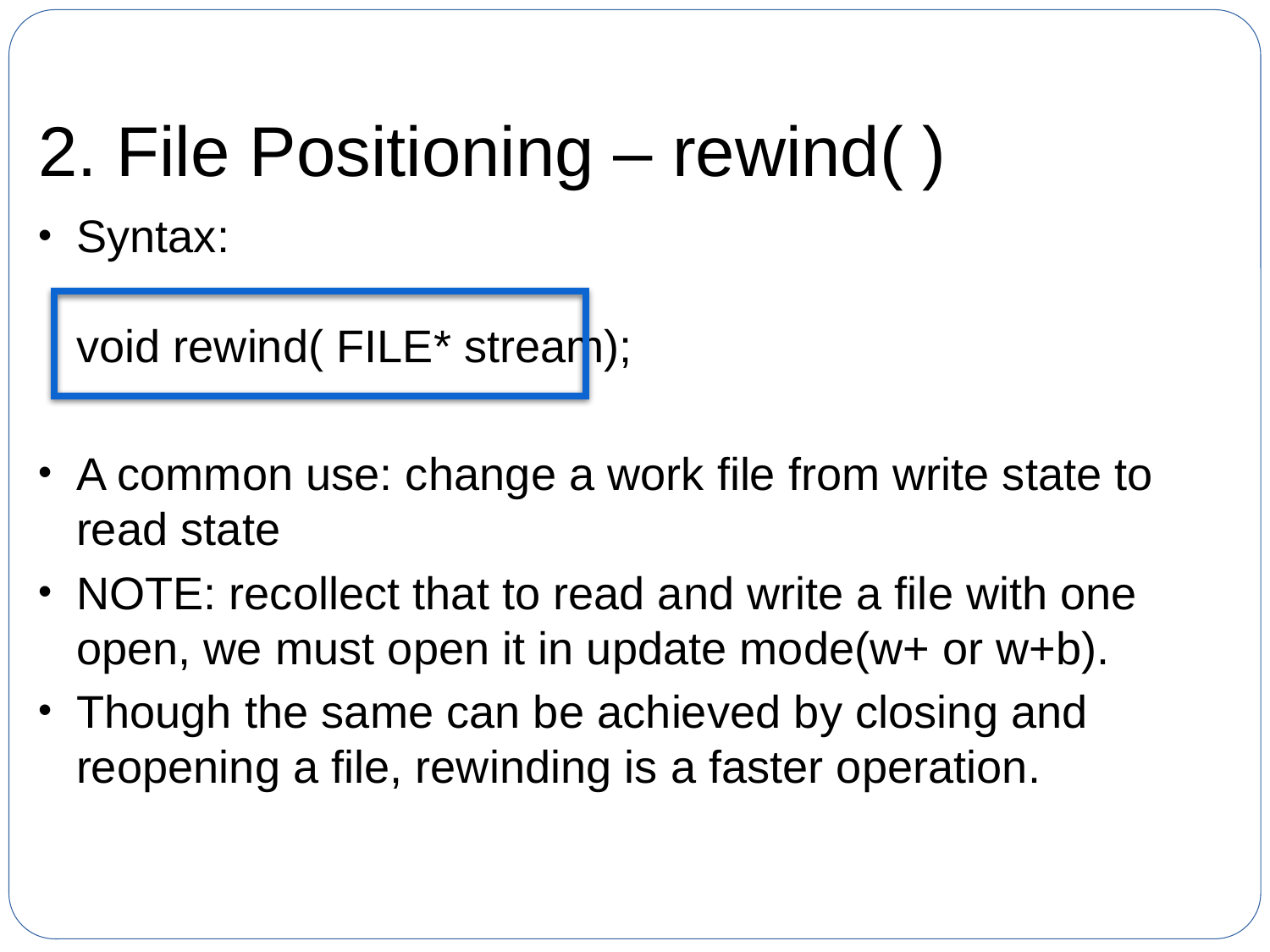

# 2. File Positioning – rewind( )
Syntax:
void rewind( FILE* stream);

A common use: change a work file from write state to read state
NOTE: recollect that to read and write a file with one open, we must open it in update mode(w+ or w+b).
Though the same can be achieved by closing and reopening a file, rewinding is a faster operation.